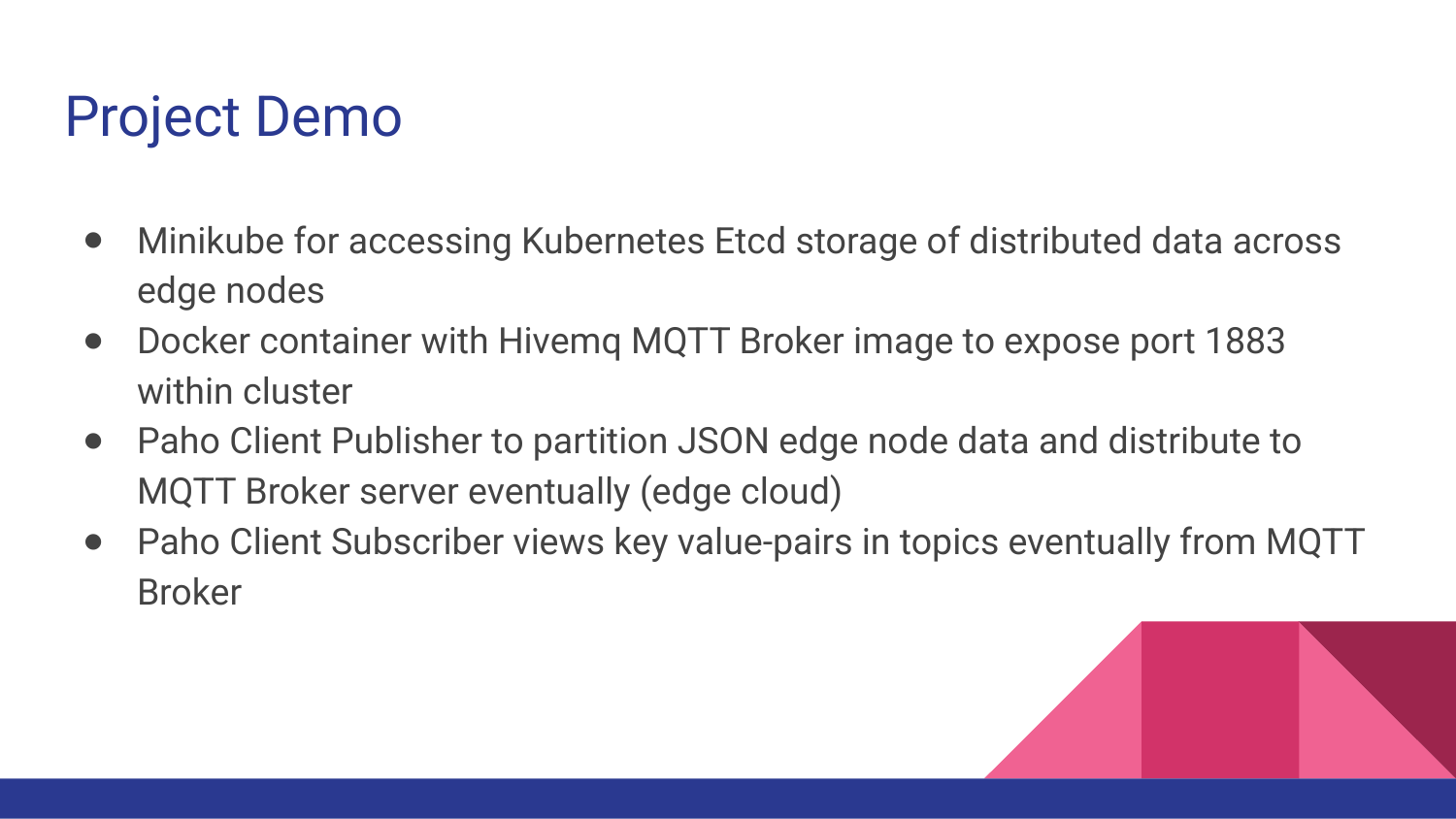

# Project Demo
Minikube for accessing Kubernetes Etcd storage of distributed data across edge nodes
Docker container with Hivemq MQTT Broker image to expose port 1883 within cluster
Paho Client Publisher to partition JSON edge node data and distribute to MQTT Broker server eventually (edge cloud)
Paho Client Subscriber views key value-pairs in topics eventually from MQTT Broker